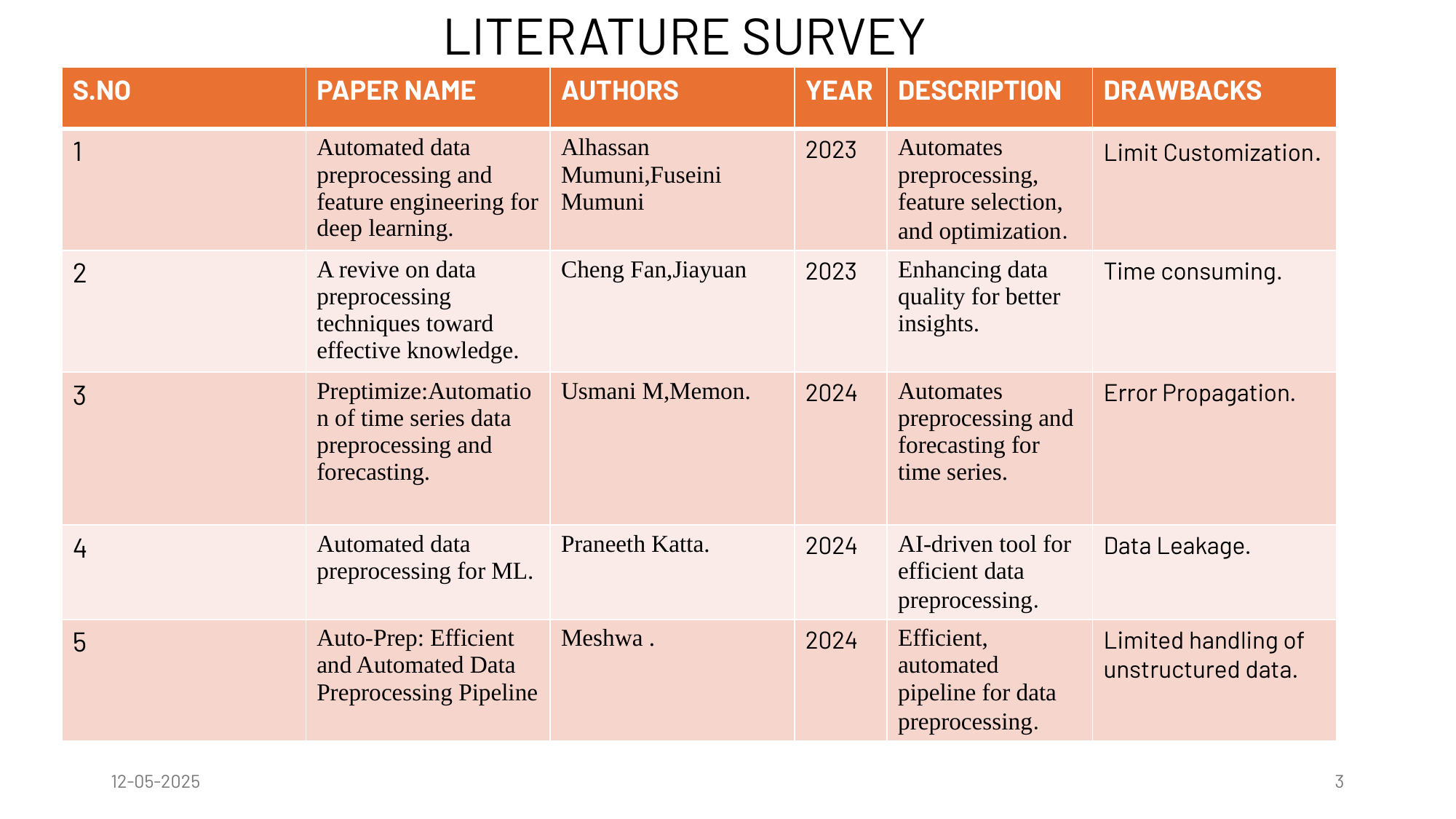

# LITERATURE SURVEY
| S.NO | PAPER NAME | AUTHORS | YEAR | DESCRIPTION | DRAWBACKS |
| --- | --- | --- | --- | --- | --- |
| 1 | Automated data preprocessing and feature engineering for deep learning. | Alhassan Mumuni,Fuseini Mumuni | 2023 | Automates preprocessing, feature selection, and optimization. | Limit Customization. |
| 2 | A revive on data preprocessing techniques toward effective knowledge. | Cheng Fan,Jiayuan | 2023 | Enhancing data quality for better insights. | Time consuming. |
| 3 | Preptimize:Automation of time series data preprocessing and forecasting. | Usmani M,Memon. | 2024 | Automates preprocessing and forecasting for time series. | Error Propagation. |
| 4 | Automated data preprocessing for ML. | Praneeth Katta. | 2024 | AI-driven tool for efficient data preprocessing. | Data Leakage. |
| 5 | Auto-Prep: Efficient and Automated Data Preprocessing Pipeline | Meshwa . | 2024 | Efficient, automated pipeline for data preprocessing. | Limited handling of unstructured data. |
12-05-2025
3